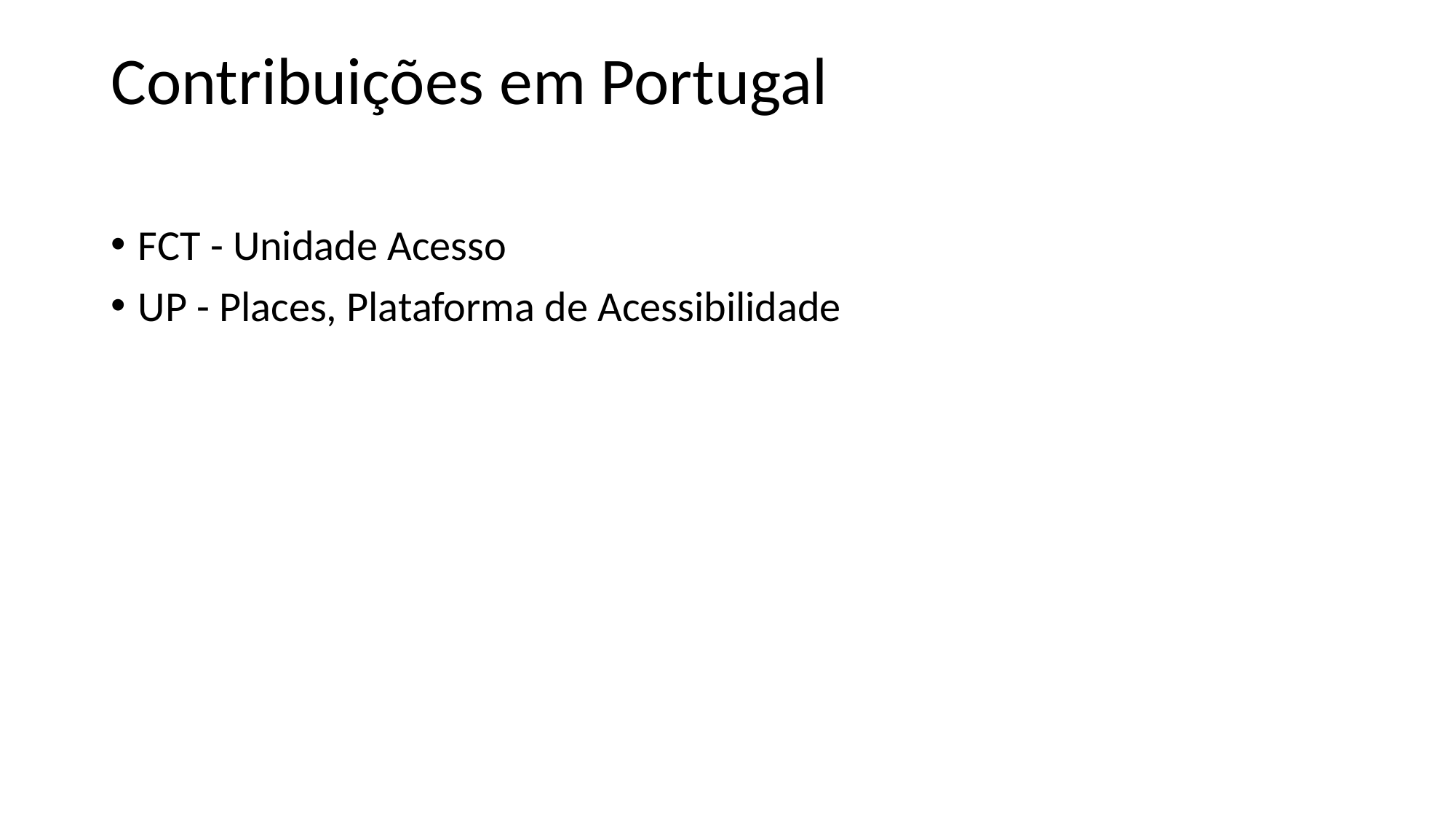

# Contribuições em Portugal
FCT - Unidade Acesso
UP - Places, Plataforma de Acessibilidade